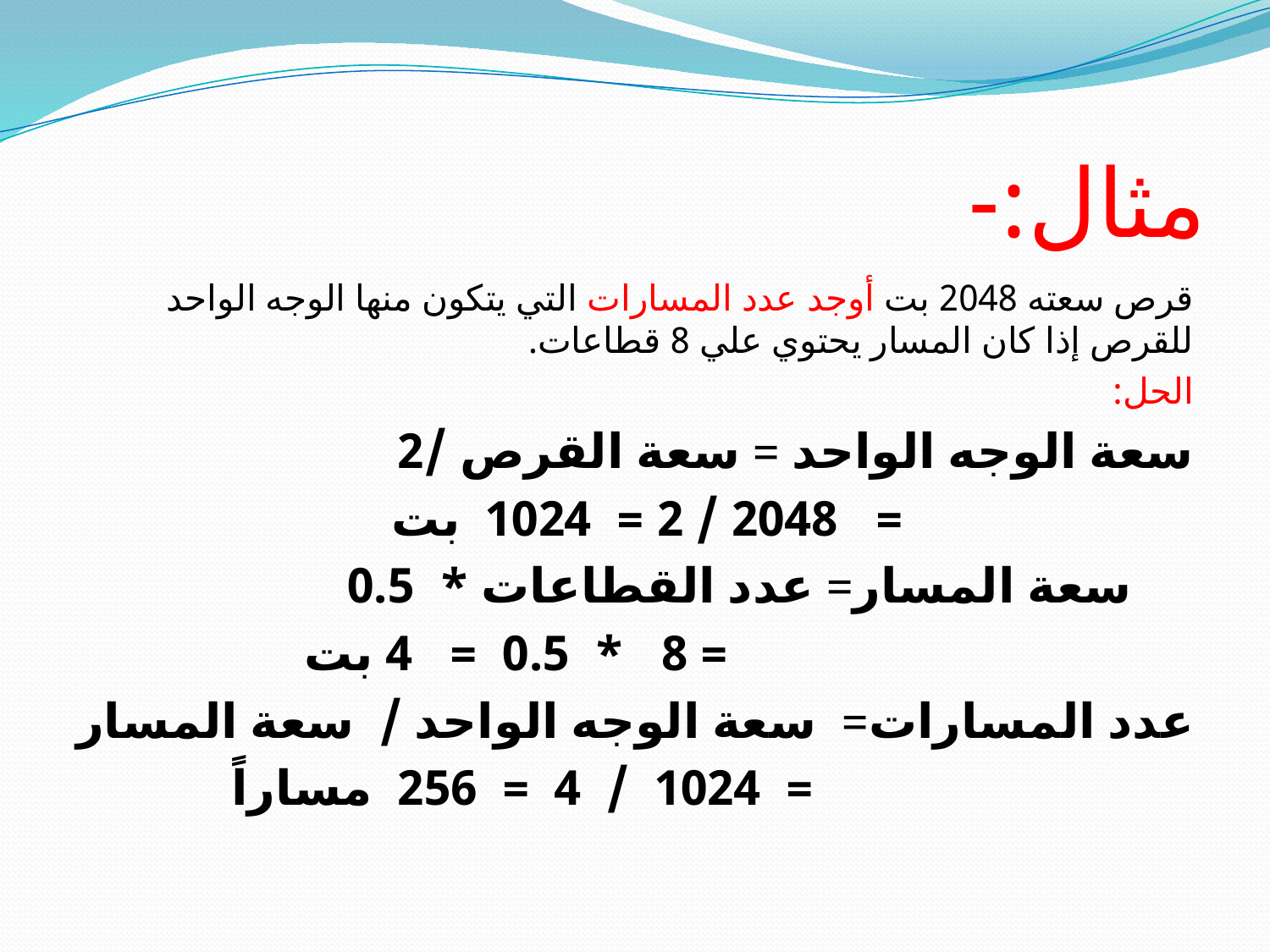

# مثال:-
قرص سعته 2048 بت أوجد عدد المسارات التي يتكون منها الوجه الواحد للقرص إذا كان المسار يحتوي علي 8 قطاعات.
الحل:
سعة الوجه الواحد = سعة القرص /2
=   2048 / 2 =  1024  بت
     سعة المسار= عدد القطاعات *  0.5
                   = 8   *  0.5  =   4 بت
عدد المسارات=  سعة الوجه الواحد /  سعة المسار
                  =  1024  /  4  =  256  مساراً